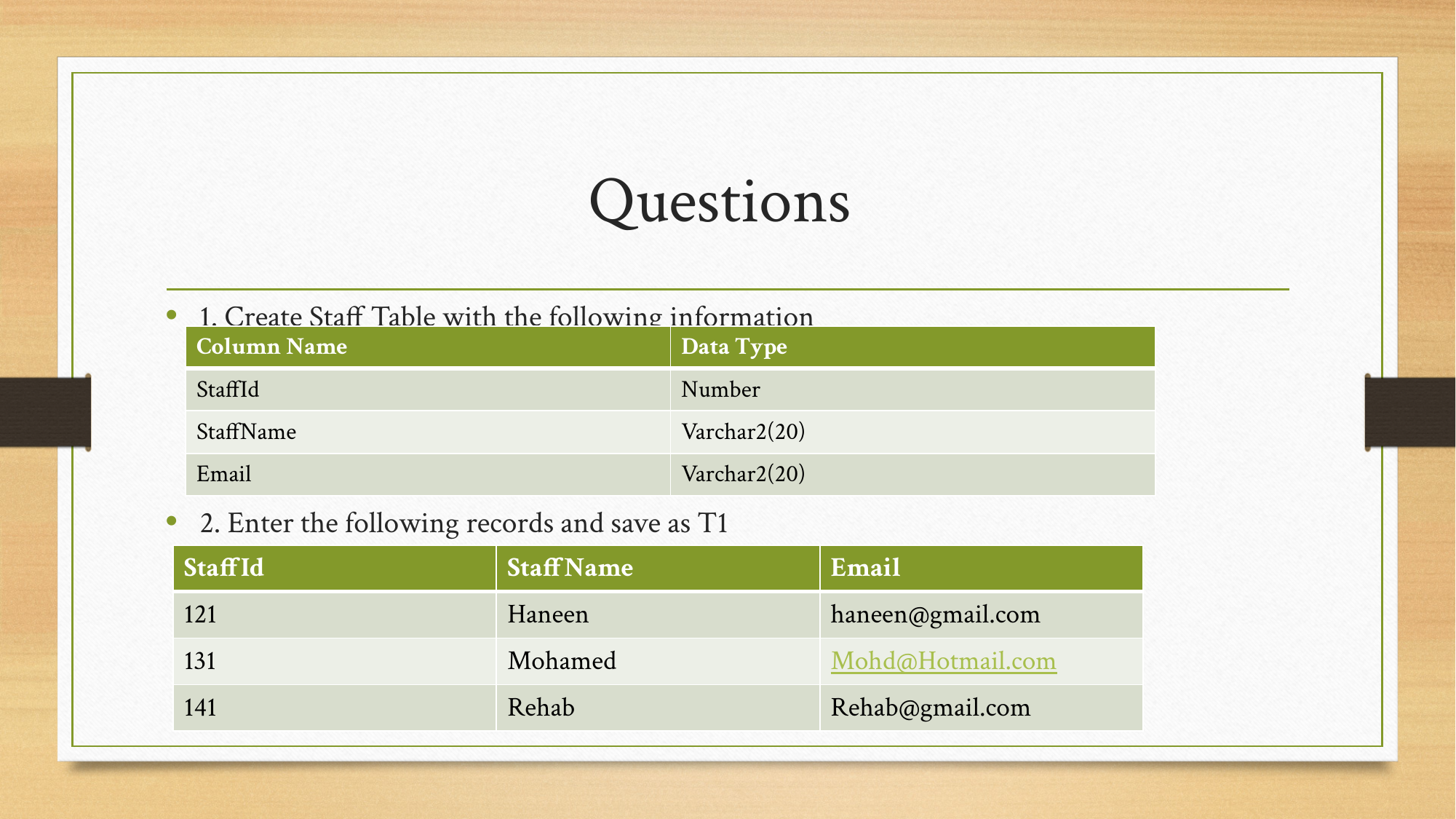

# Questions
1. Create Staff Table with the following information

2. Enter the following records and save as T1

| Column Name | Data Type |
| --- | --- |
| StaffId | Number |
| StaffName | Varchar2(20) |
| Email | Varchar2(20) |
| StaffId | StaffName | Email |
| --- | --- | --- |
| 121 | Haneen | haneen@gmail.com |
| 131 | Mohamed | Mohd@Hotmail.com |
| 141 | Rehab | Rehab@gmail.com |